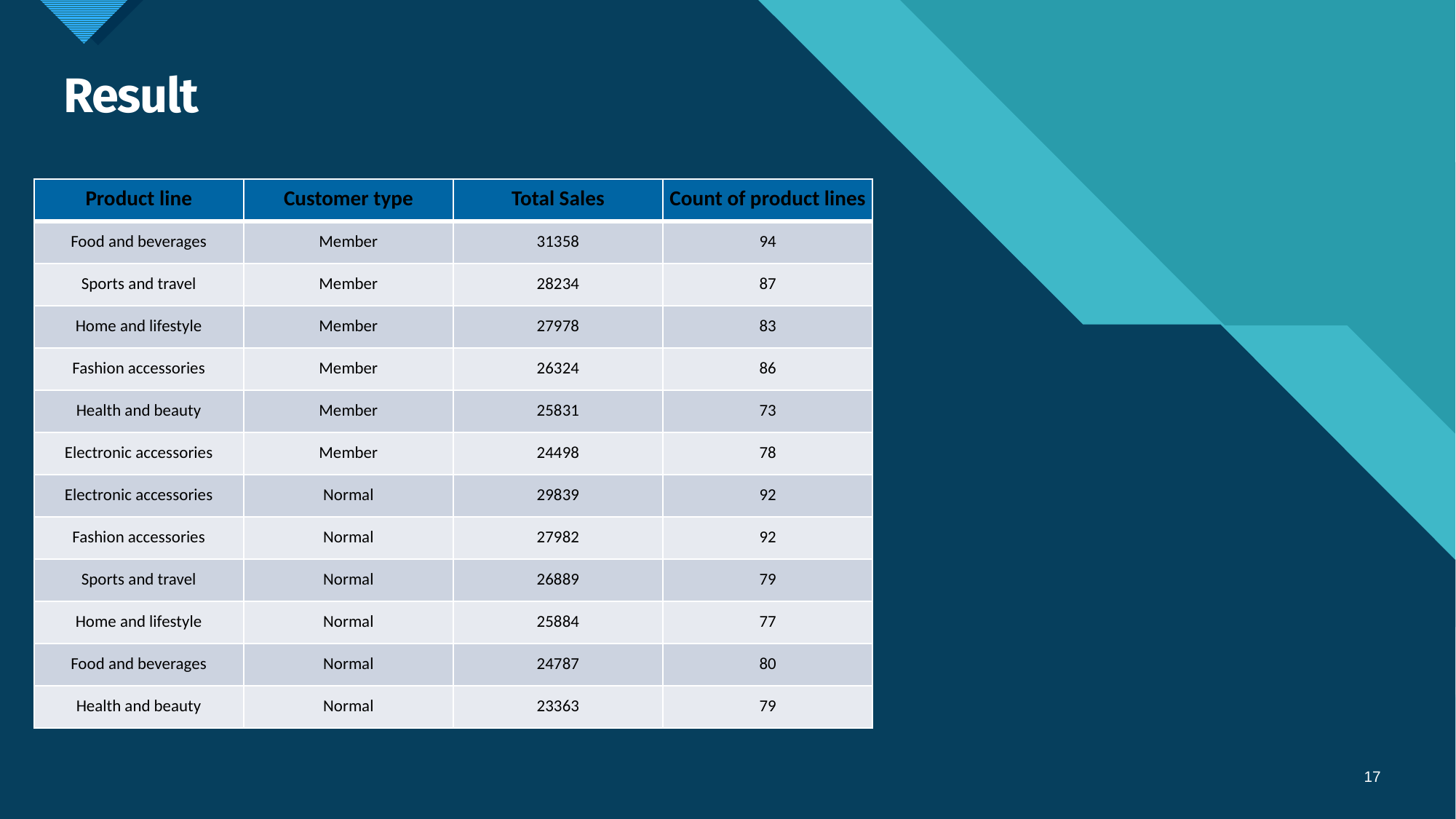

# Result
| Product line | Customer type | Total Sales | Count of product lines |
| --- | --- | --- | --- |
| Food and beverages | Member | 31358 | 94 |
| Sports and travel | Member | 28234 | 87 |
| Home and lifestyle | Member | 27978 | 83 |
| Fashion accessories | Member | 26324 | 86 |
| Health and beauty | Member | 25831 | 73 |
| Electronic accessories | Member | 24498 | 78 |
| Electronic accessories | Normal | 29839 | 92 |
| Fashion accessories | Normal | 27982 | 92 |
| Sports and travel | Normal | 26889 | 79 |
| Home and lifestyle | Normal | 25884 | 77 |
| Food and beverages | Normal | 24787 | 80 |
| Health and beauty | Normal | 23363 | 79 |
17